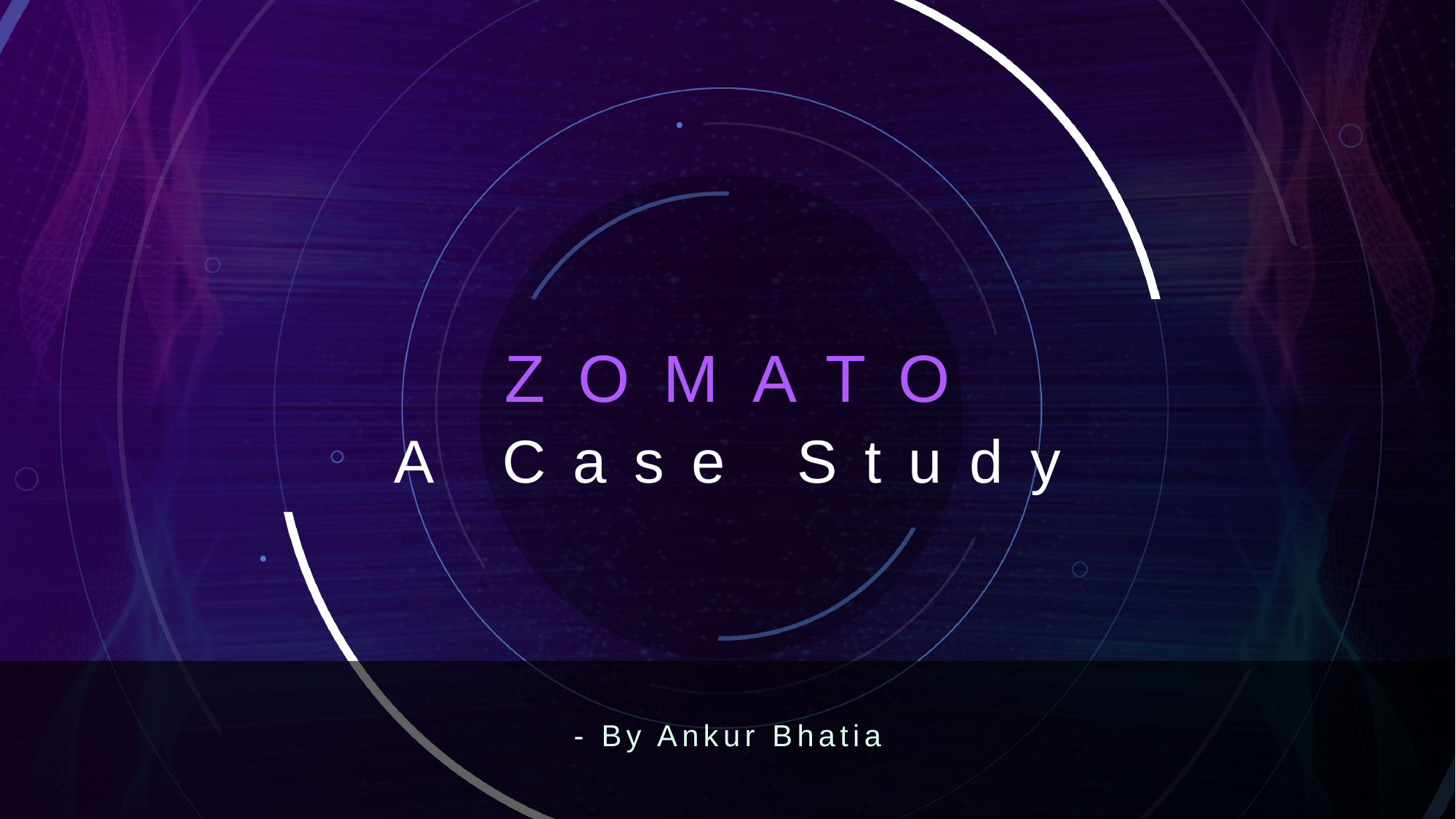

# ZOMATO
A Case Study
- By Ankur Bhatia